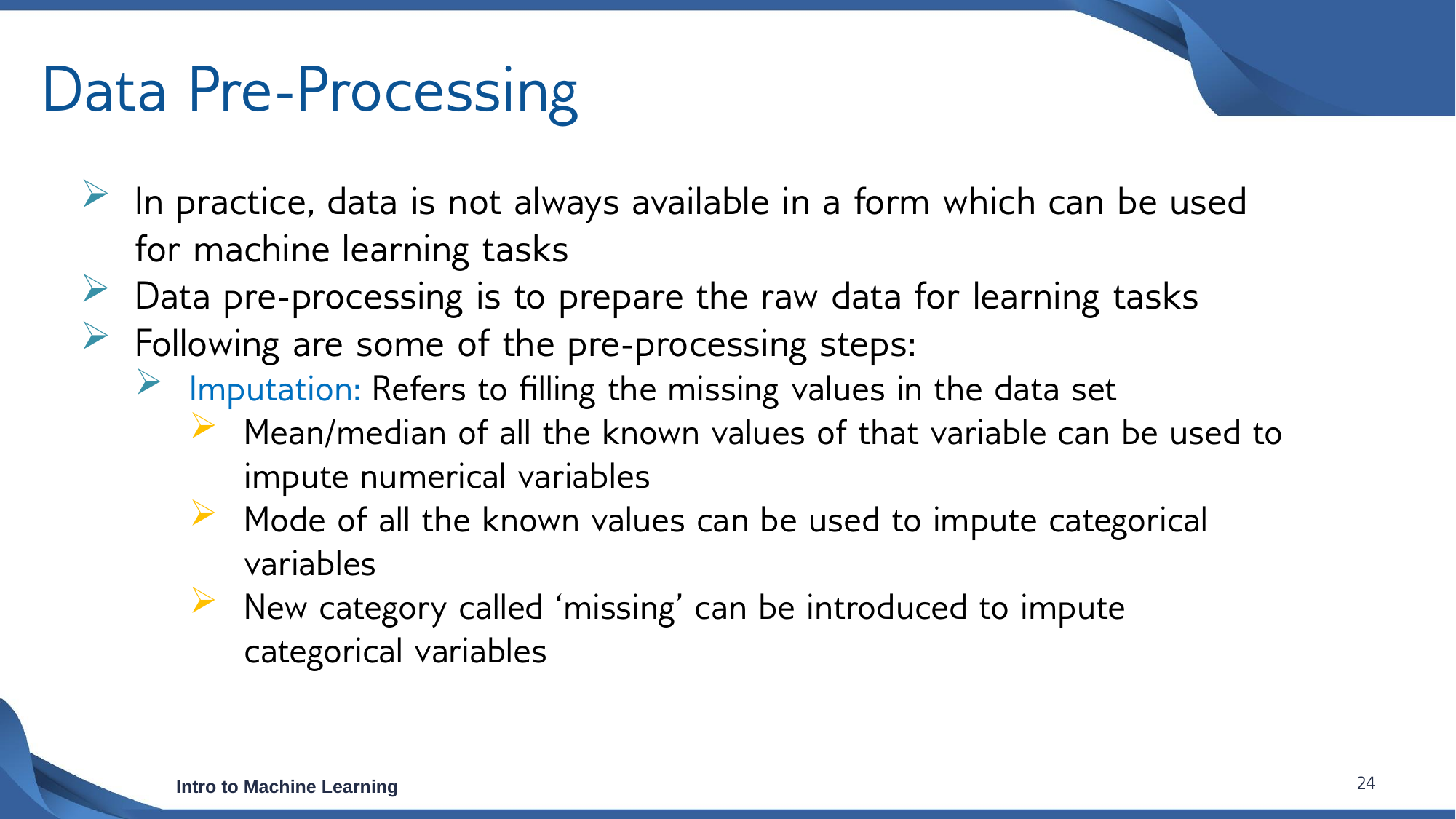

# Data Pre-Processing
In practice, data is not always available in a form which can be used for machine learning tasks
Data pre-processing is to prepare the raw data for learning tasks
Following are some of the pre-processing steps:
Imputation: Refers to filling the missing values in the data set
Mean/median of all the known values of that variable can be used to impute numerical variables
Mode of all the known values can be used to impute categorical variables
New category called ‘missing’ can be introduced to impute categorical variables